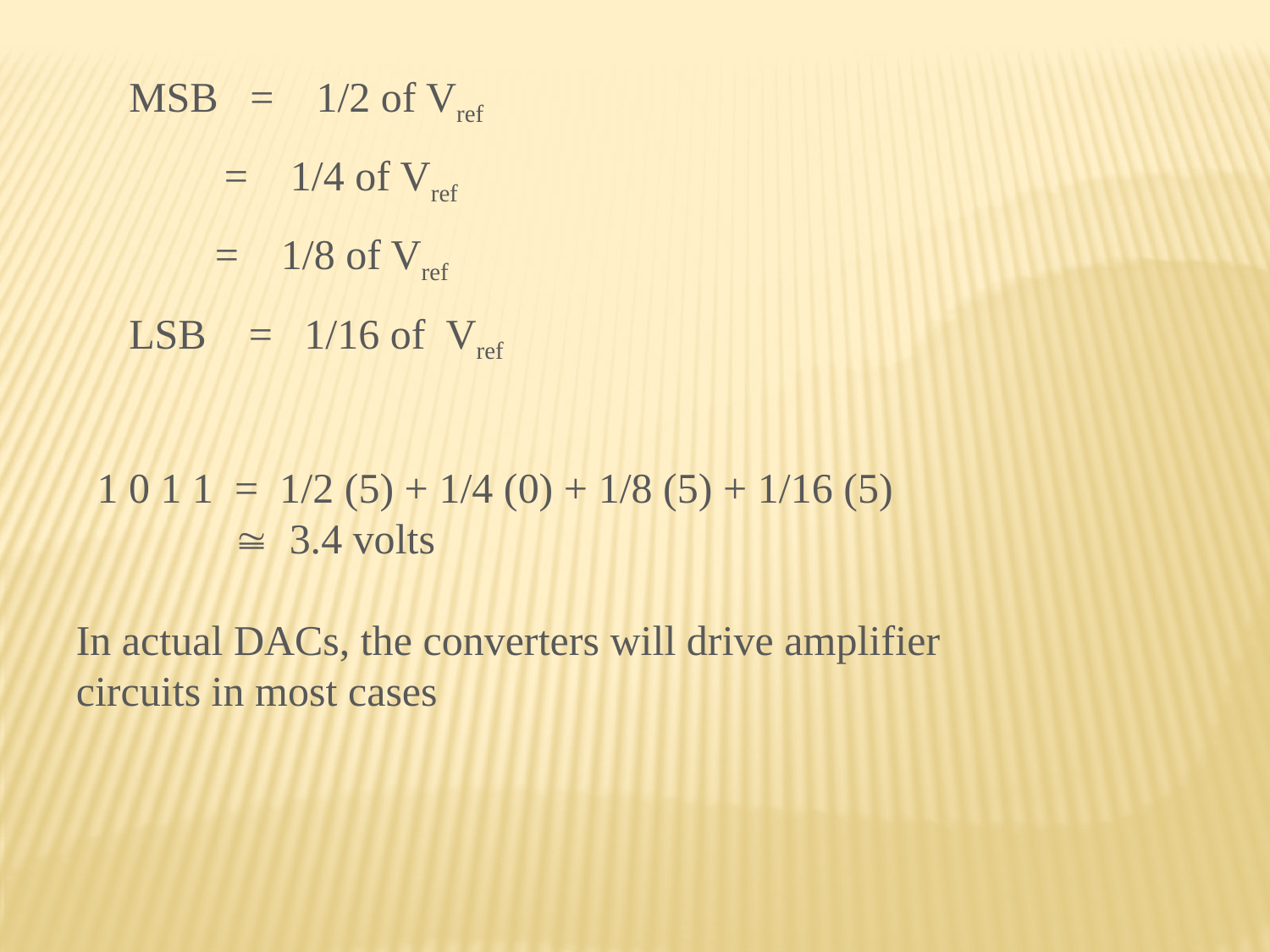

MSB   =    1/2 of Vref
         =    1/4 of Vref
              =    1/8 of Vref
LSB    =   1/16 of  Vref

  1 0 1 1  =  1/2 (5) + 1/4 (0) + 1/8 (5) + 1/16 (5)
               ≅  3.4 volts

In actual DACs, the converters will drive amplifier circuits in most cases